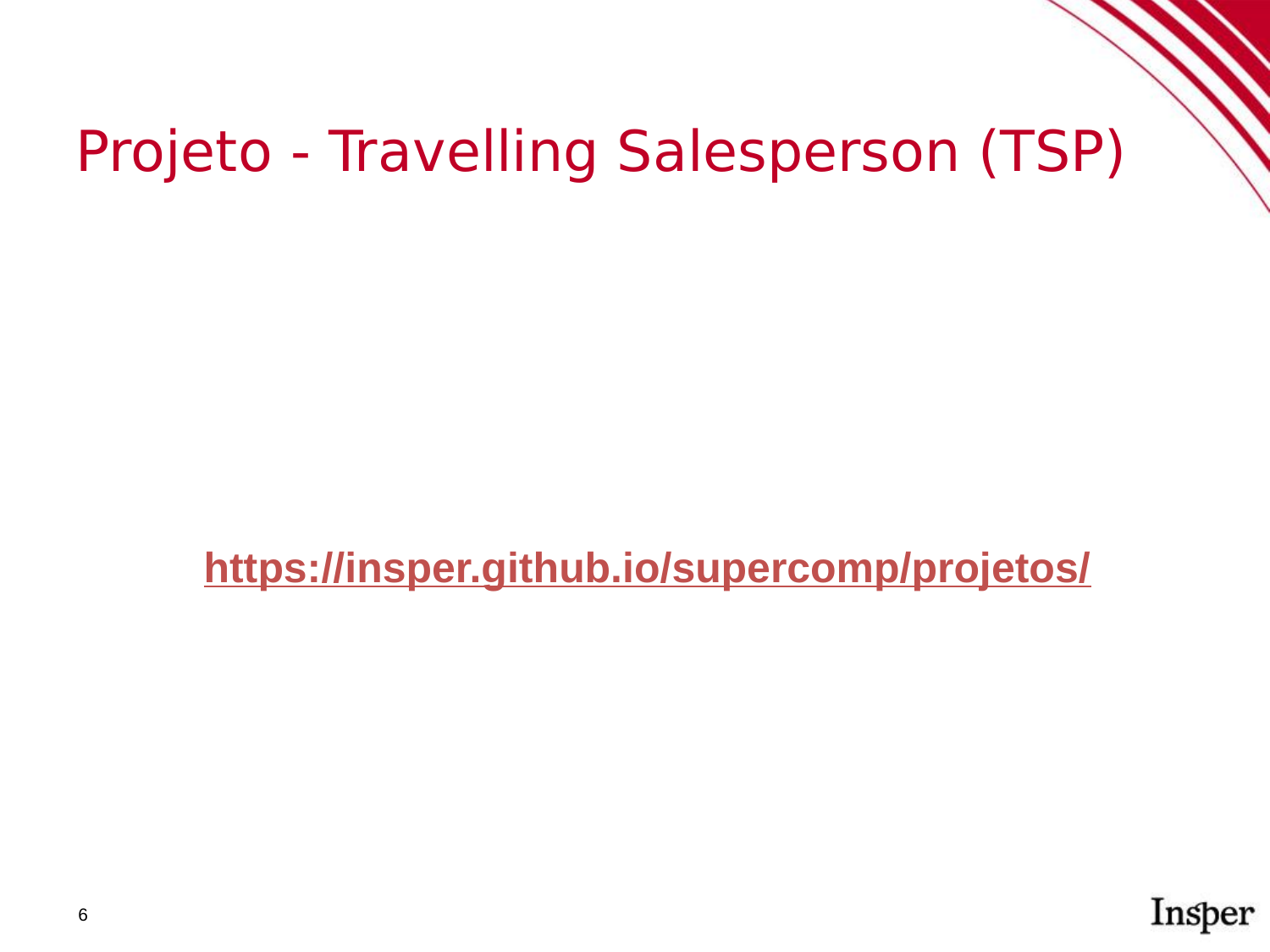

Projeto - Travelling Salesperson (TSP)

https://insper.github.io/supercomp/projetos/
6